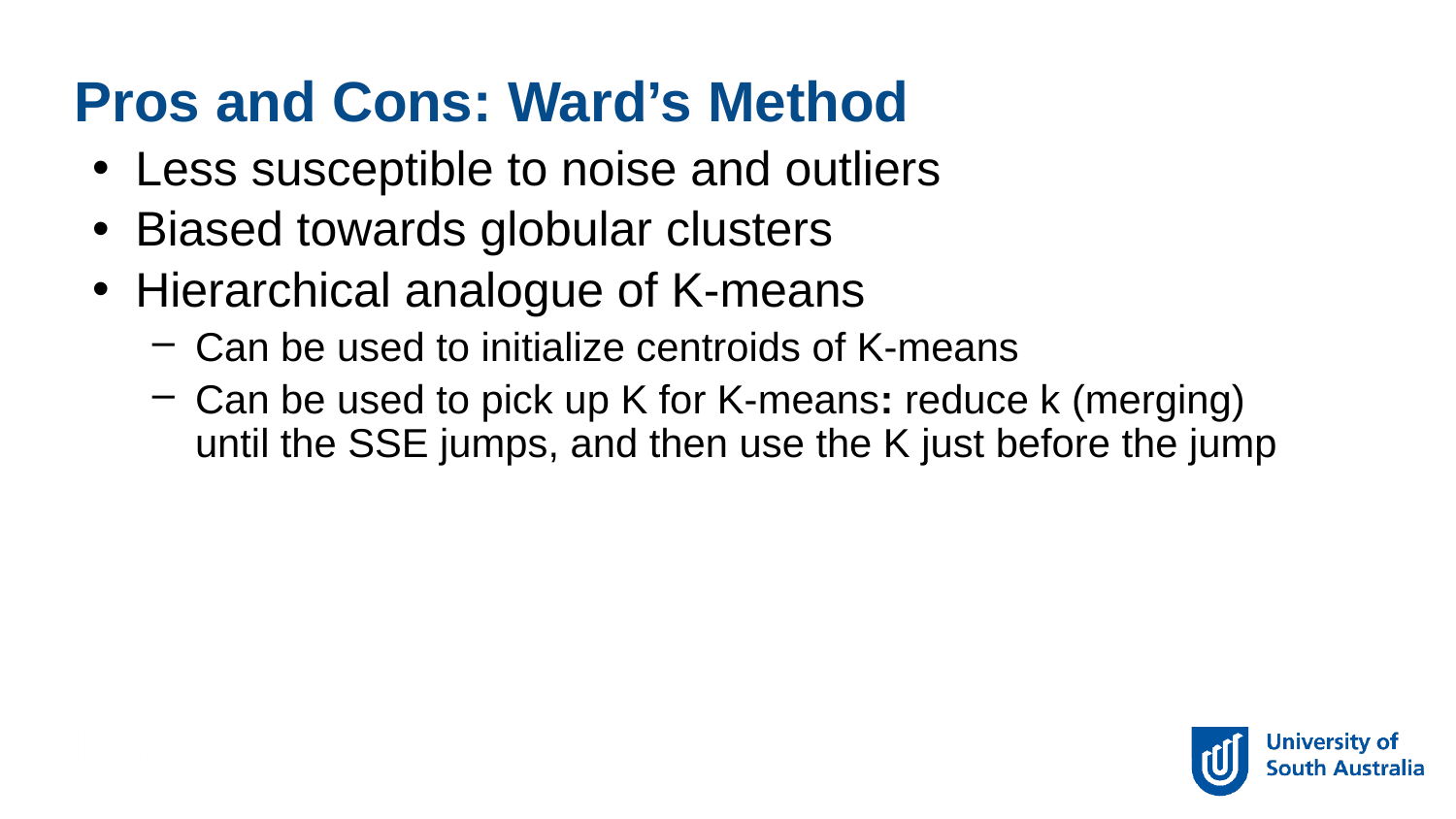

Pros and Cons: Ward’s Method
Less susceptible to noise and outliers
Biased towards globular clusters
Hierarchical analogue of K-means
Can be used to initialize centroids of K-means
Can be used to pick up K for K-means: reduce k (merging) until the SSE jumps, and then use the K just before the jump